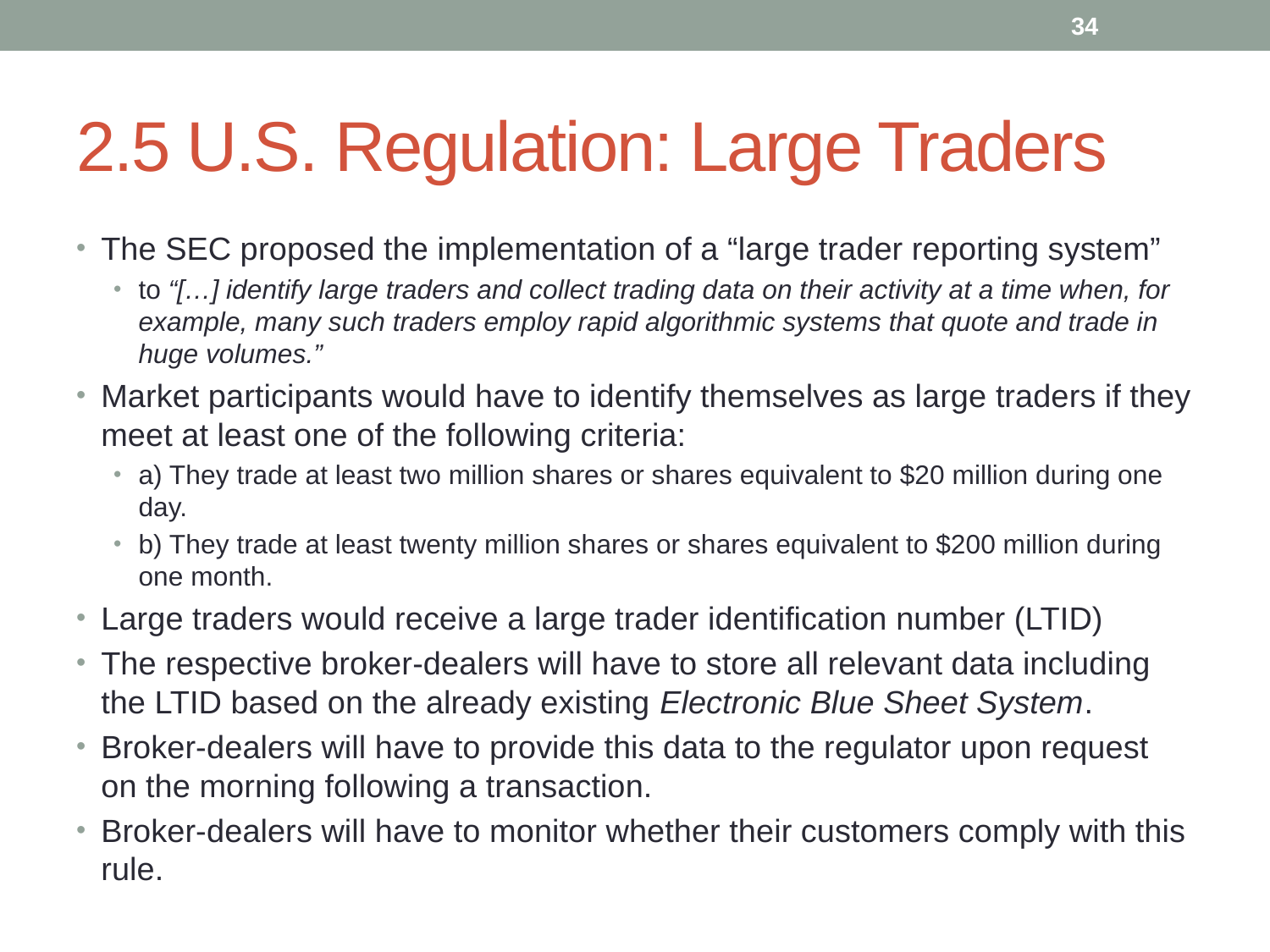

34
# 2.5 U.S. Regulation: Large Traders
The SEC proposed the implementation of a “large trader reporting system”
to “[…] identify large traders and collect trading data on their activity at a time when, for example, many such traders employ rapid algorithmic systems that quote and trade in huge volumes.”
Market participants would have to identify themselves as large traders if they meet at least one of the following criteria:
a) They trade at least two million shares or shares equivalent to $20 million during one day.
b) They trade at least twenty million shares or shares equivalent to $200 million during one month.
Large traders would receive a large trader identification number (LTID)
The respective broker-dealers will have to store all relevant data including the LTID based on the already existing Electronic Blue Sheet System.
Broker-dealers will have to provide this data to the regulator upon request on the morning following a transaction.
Broker-dealers will have to monitor whether their customers comply with this rule.